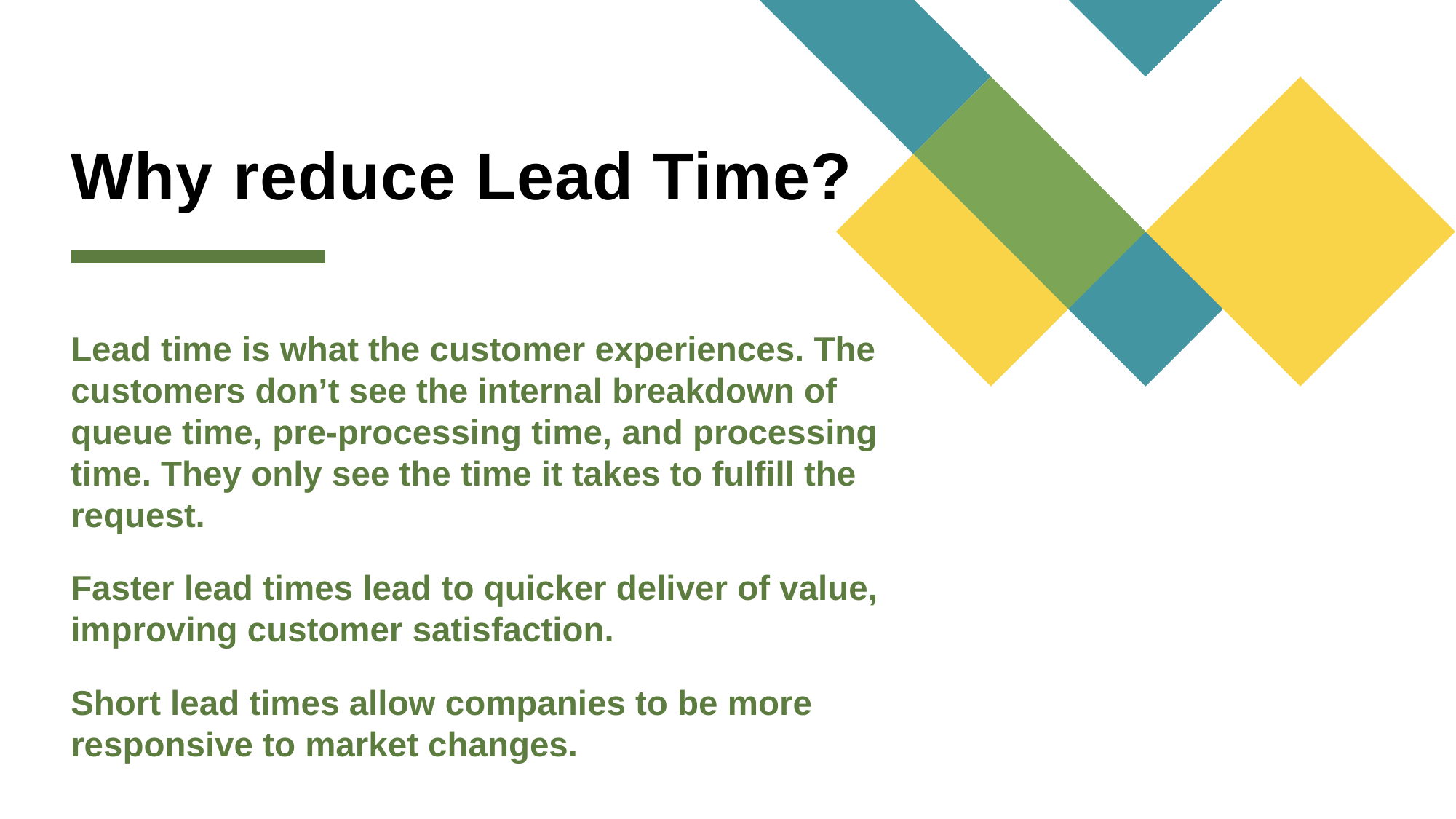

# Why reduce Lead Time?
Lead time is what the customer experiences. The customers don’t see the internal breakdown of queue time, pre-processing time, and processing time. They only see the time it takes to fulfill the request.
Faster lead times lead to quicker deliver of value, improving customer satisfaction.
Short lead times allow companies to be more responsive to market changes.